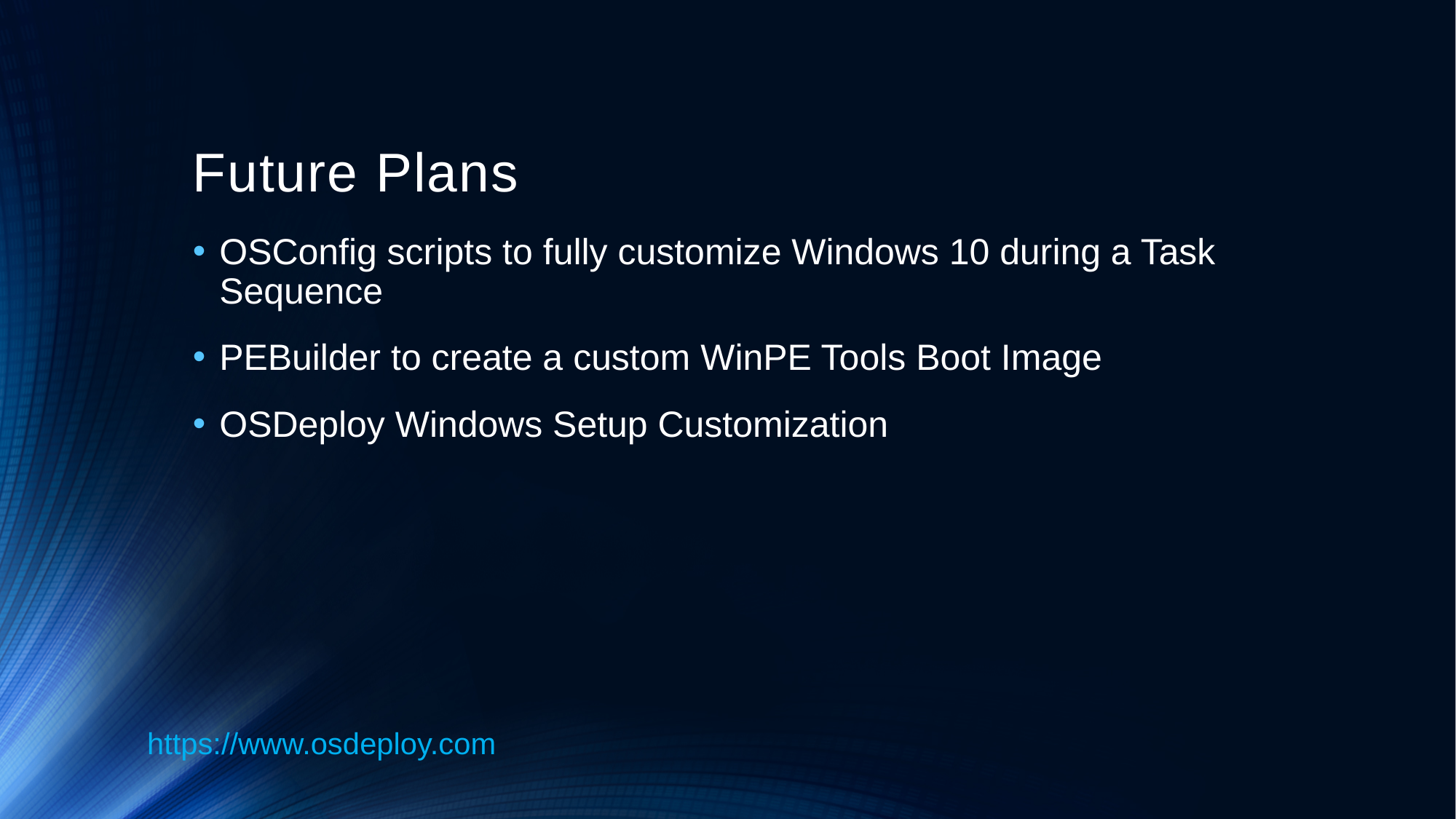

# Future Plans
OSConfig scripts to fully customize Windows 10 during a Task Sequence
PEBuilder to create a custom WinPE Tools Boot Image
OSDeploy Windows Setup Customization
https://www.osdeploy.com